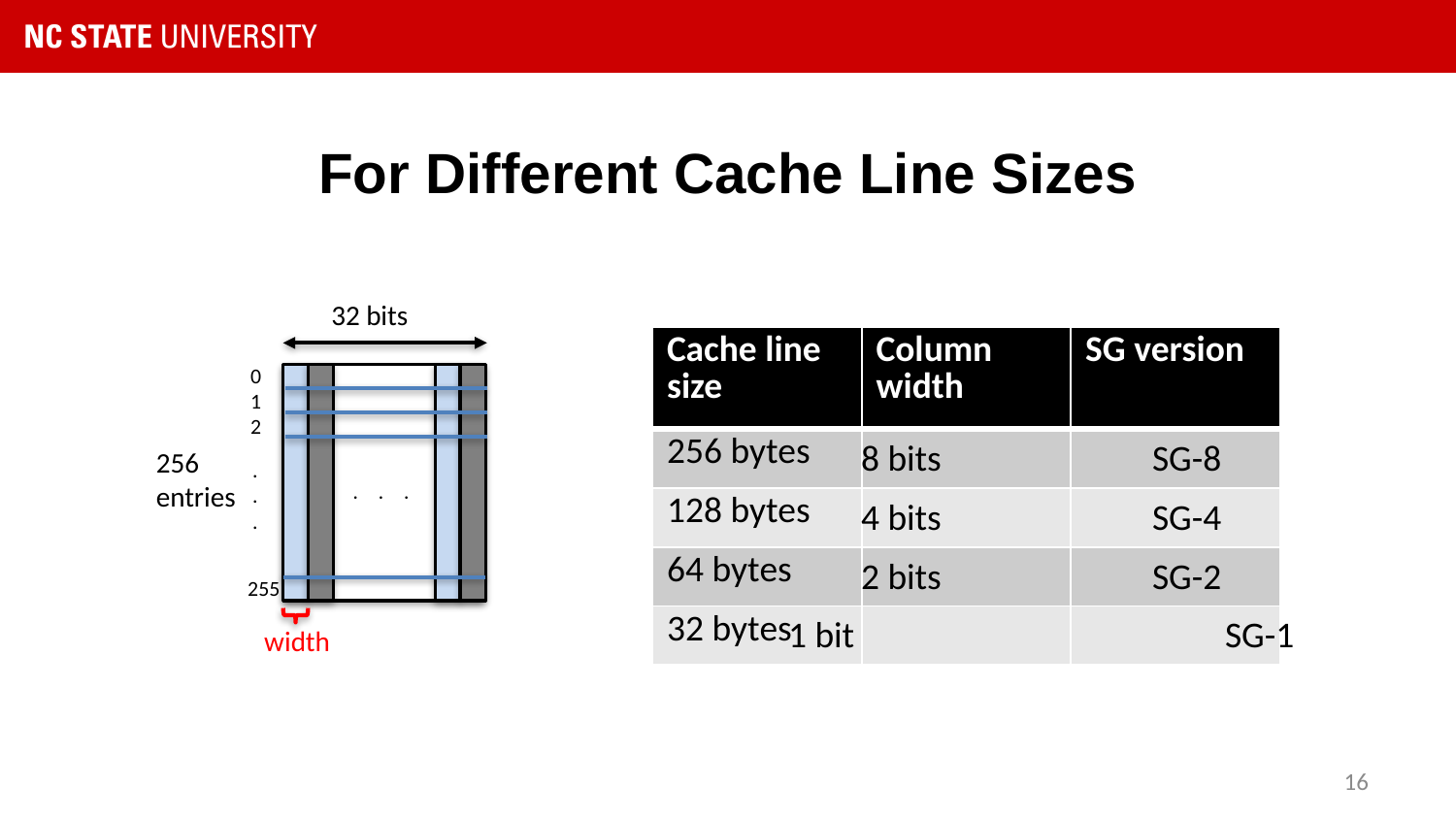

# For Different Cache Line Sizes

32 bits
| Cache line size | Column width | SG version |
| --- | --- | --- |
| 256 bytes |  |  |
| 128 bytes |  |  |
| 64 bytes |  |  |
| 32 bytes |  |  |
0

1
2
8 bits		SG-8
256
entries
.
.
.
.
.
.
4 bits		SG-4
2 bits		SG-2
255
1 bit			SG-1

width
16